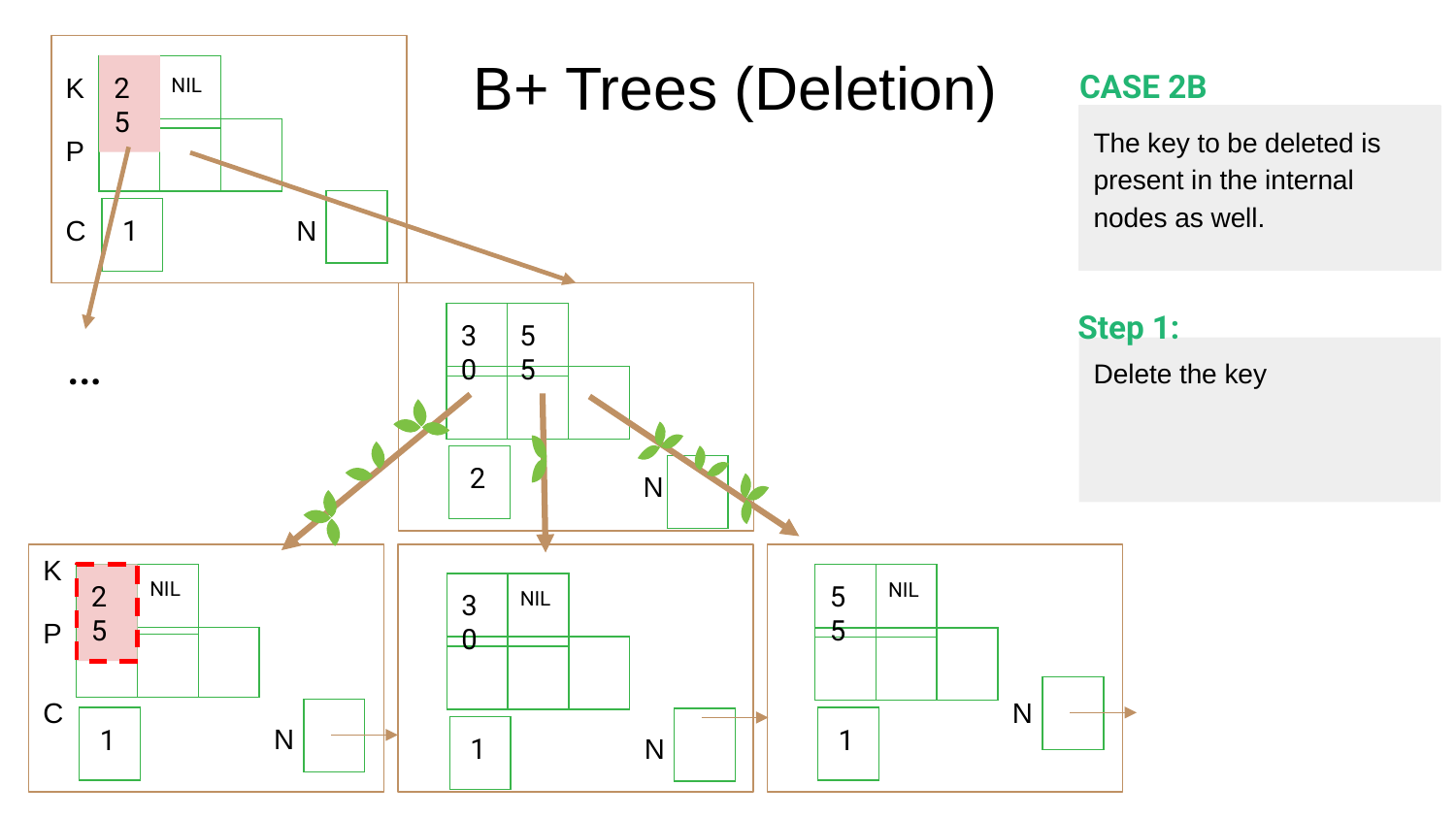

CASE 2B
# B+ Trees (Deletion)
K
25
|  |  |
| --- | --- |
NIL
The key to be deleted is present in the internal nodes as well.
P
|  |
| --- |
|  |  |
| --- | --- |
|  |
| --- |
N
C
|  |
| --- |
1

Step 1:
30
55
|  |  |
| --- | --- |
…
Delete the key
|  |
| --- |
|  |  |
| --- | --- |

|  |
| --- |
2

N
|  |
| --- |

K

25
NIL
55
NIL
|  |  |
| --- | --- |
|  |  |
| --- | --- |
30
NIL
|  |  |
| --- | --- |
P
|  |
| --- |
|  |  |
| --- | --- |
|  |
| --- |
|  |  |
| --- | --- |
|  |
| --- |
|  |  |
| --- | --- |
|  |
| --- |
N
C
|  |
| --- |
N
|  |
| --- |
1
|  |
| --- |
1
|  |
| --- |
N
|  |
| --- |
1